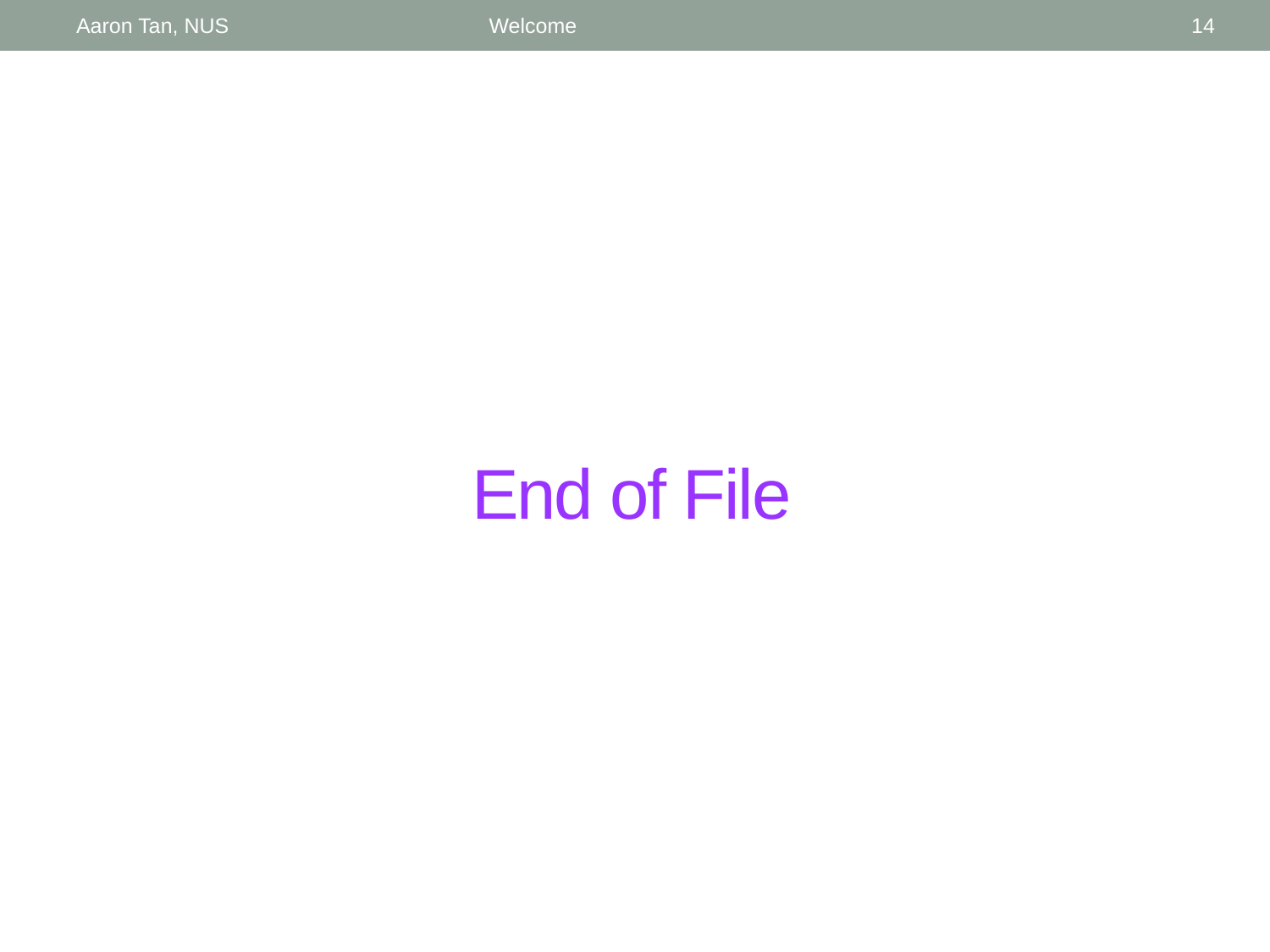

Aaron Tan, NUS
Welcome
14
# End of File